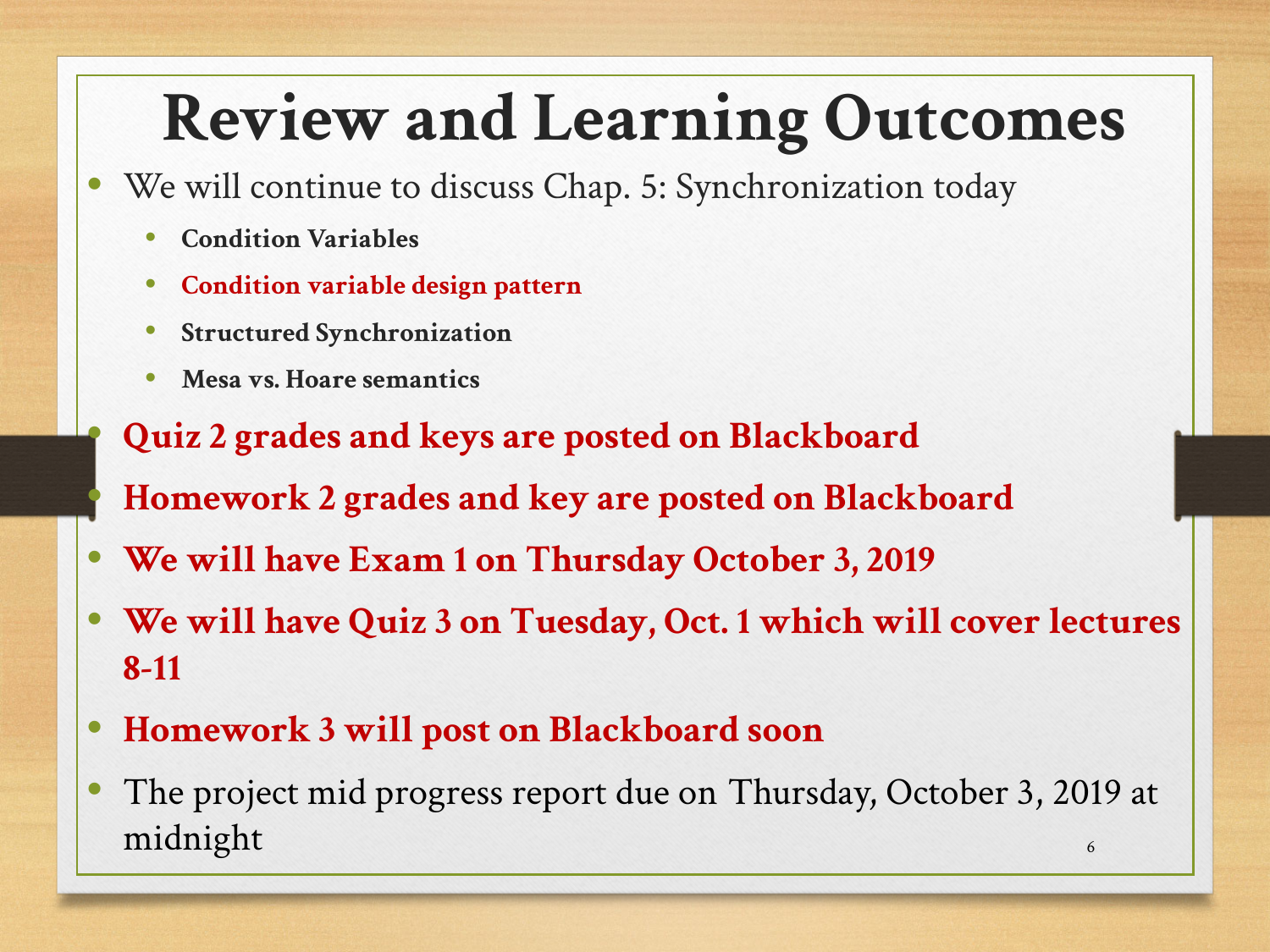

Review and Learning Outcomes
We will continue to discuss Chap. 5: Synchronization today
Condition Variables
Condition variable design pattern
Structured Synchronization
Mesa vs. Hoare semantics
Quiz 2 grades and keys are posted on Blackboard
Homework 2 grades and key are posted on Blackboard
We will have Exam 1 on Thursday October 3, 2019
We will have Quiz 3 on Tuesday, Oct. 1 which will cover lectures 8-11
Homework 3 will post on Blackboard soon
The project mid progress report due on Thursday, October 3, 2019 at midnight

6